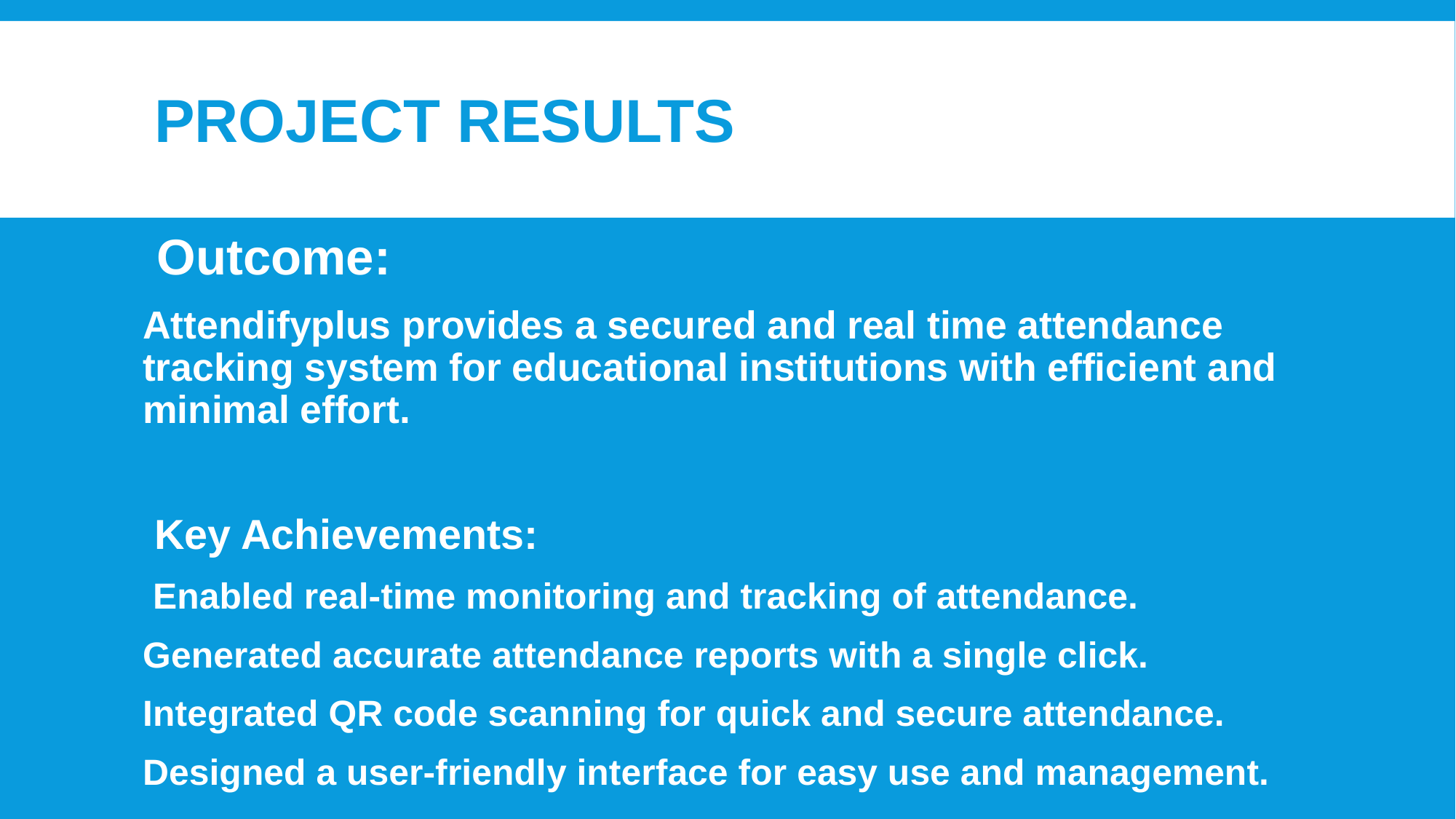

# Project Results
 Outcome:
Attendifyplus provides a secured and real time attendance tracking system for educational institutions with efficient and minimal effort.

 Key Achievements:
 Enabled real-time monitoring and tracking of attendance.
Generated accurate attendance reports with a single click.
Integrated QR code scanning for quick and secure attendance.
Designed a user-friendly interface for easy use and management.